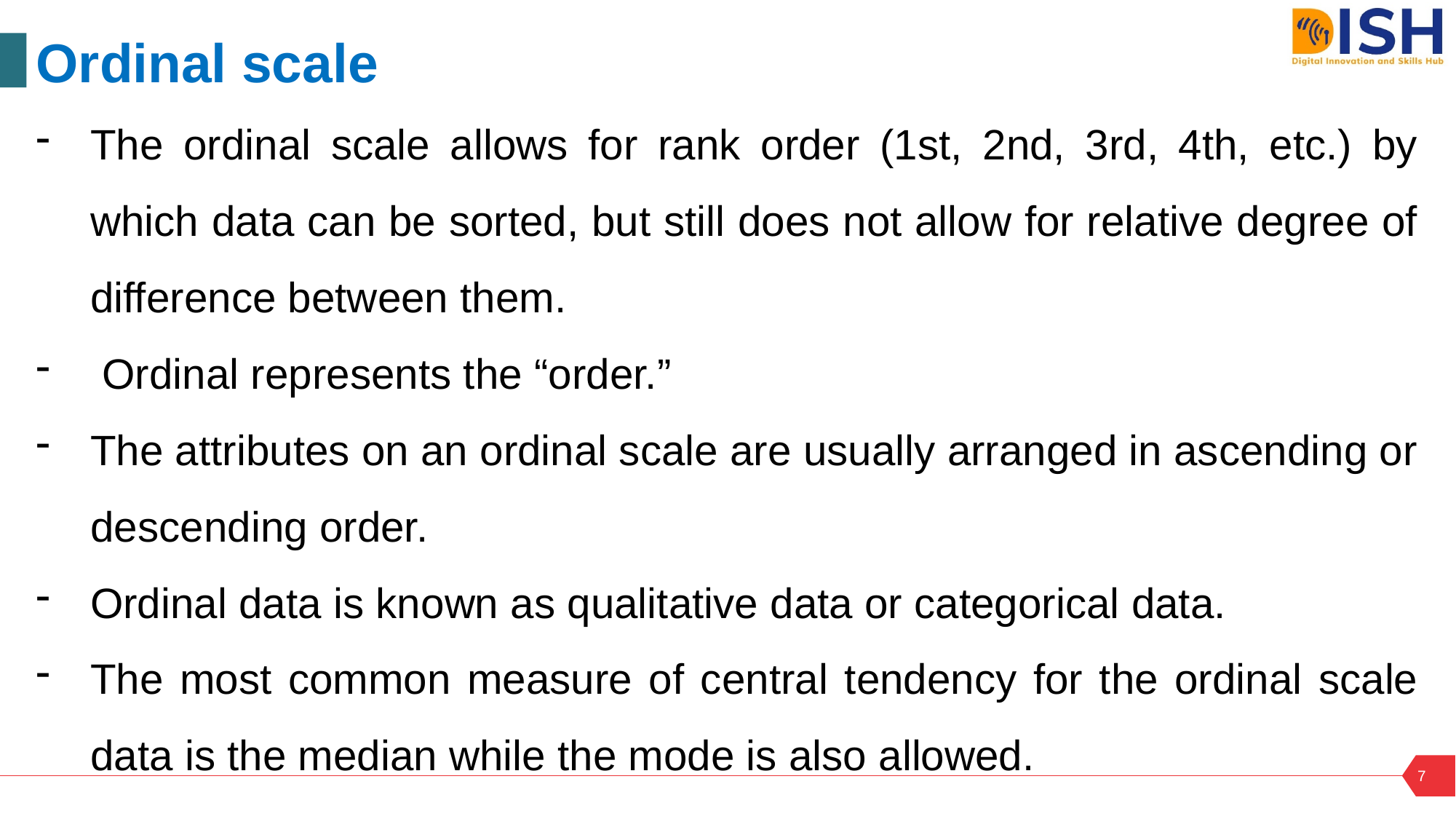

Ordinal scale
The ordinal scale allows for rank order (1st, 2nd, 3rd, 4th, etc.) by which data can be sorted, but still does not allow for relative degree of difference between them.
 Ordinal represents the “order.”
The attributes on an ordinal scale are usually arranged in ascending or descending order.
Ordinal data is known as qualitative data or categorical data.
The most common measure of central tendency for the ordinal scale data is the median while the mode is also allowed.